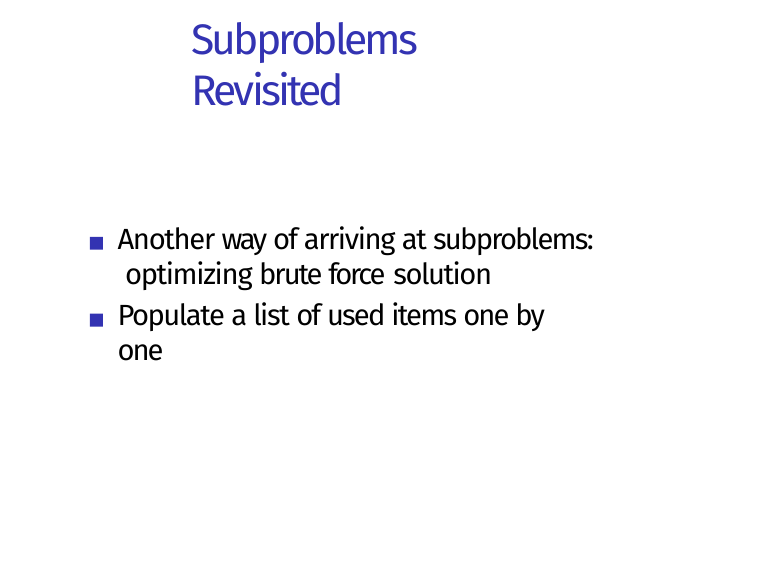

# Subproblems Revisited
Another way of arriving at subproblems:  optimizing brute force solution
Populate a list of used items one by one